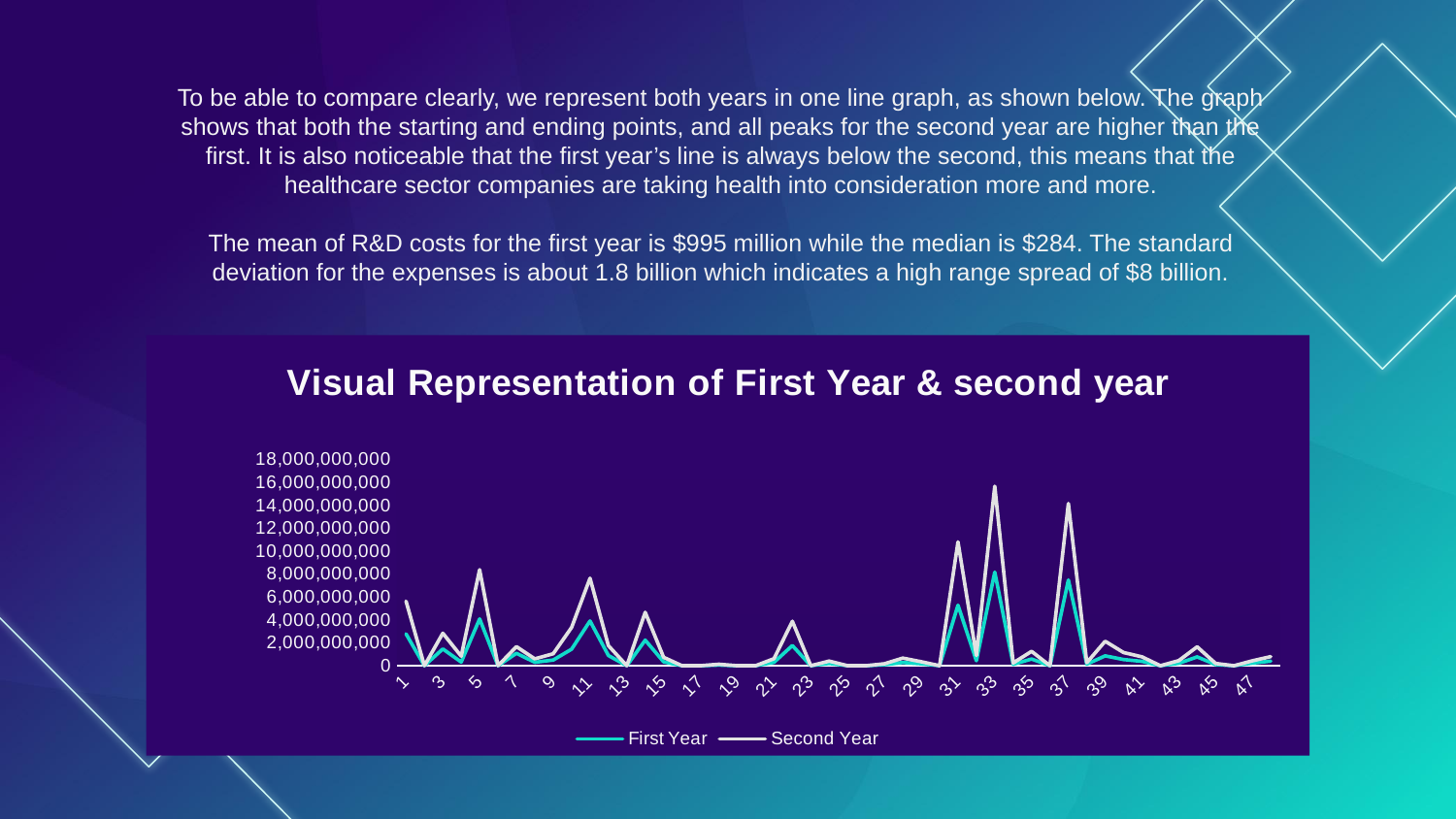

To be able to compare clearly, we represent both years in one line graph, as shown below. The graph shows that both the starting and ending points, and all peaks for the second year are higher than the first. It is also noticeable that the first year’s line is always below the second, this means that the healthcare sector companies are taking health into consideration more and more.

The mean of R&D costs for the first year is $995 million while the median is $284. The standard deviation for the expenses is about 1.8 billion which indicates a high range spread of $8 billion.

### Chart: Visual Representation of First Year & second year

| Category | First Year | Second Year |
|---|---|---|